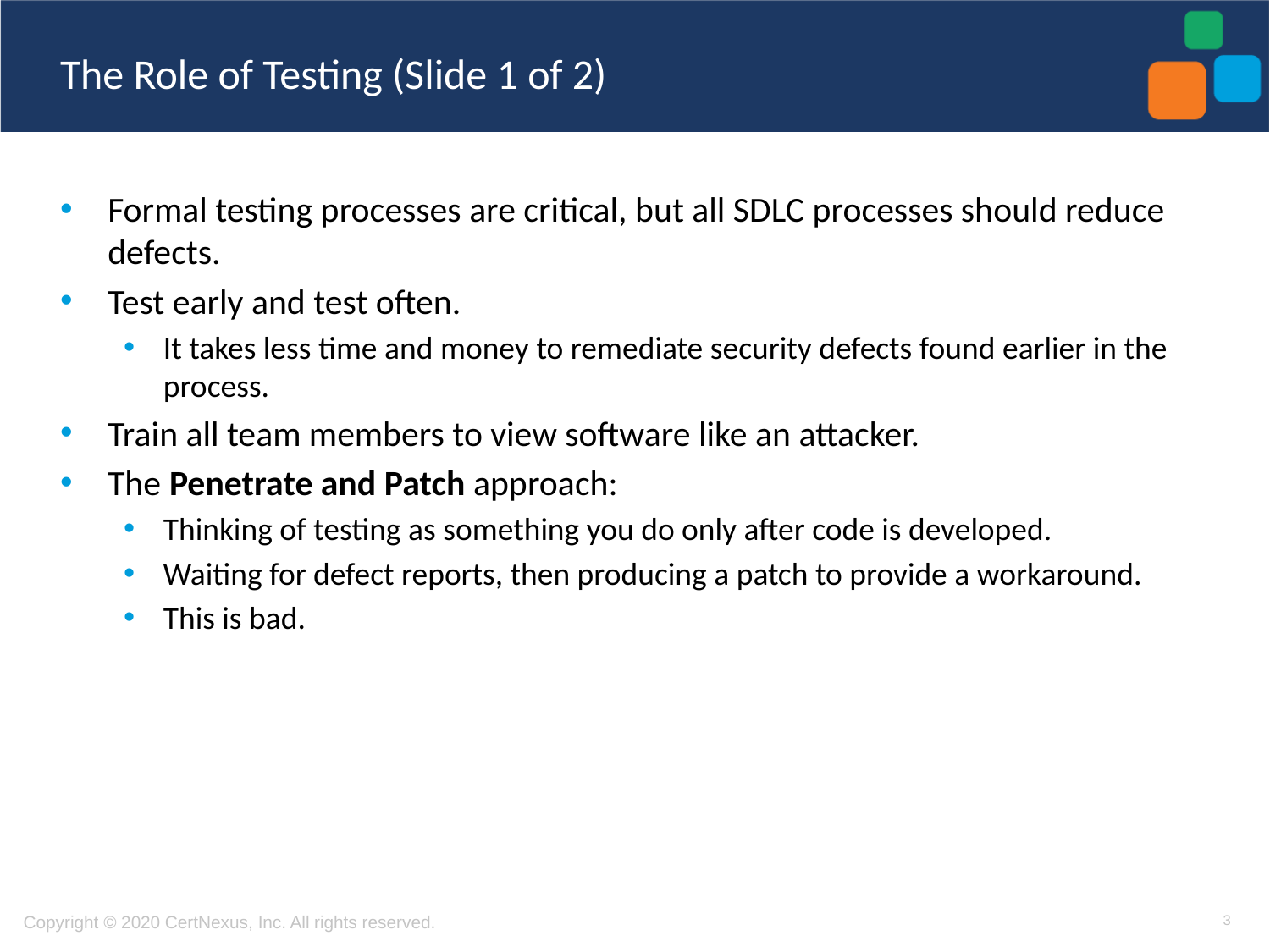

# The Role of Testing (Slide 1 of 2)
Formal testing processes are critical, but all SDLC processes should reduce defects.
Test early and test often.
It takes less time and money to remediate security defects found earlier in the process.
Train all team members to view software like an attacker.
The Penetrate and Patch approach:
Thinking of testing as something you do only after code is developed.
Waiting for defect reports, then producing a patch to provide a workaround.
This is bad.
3